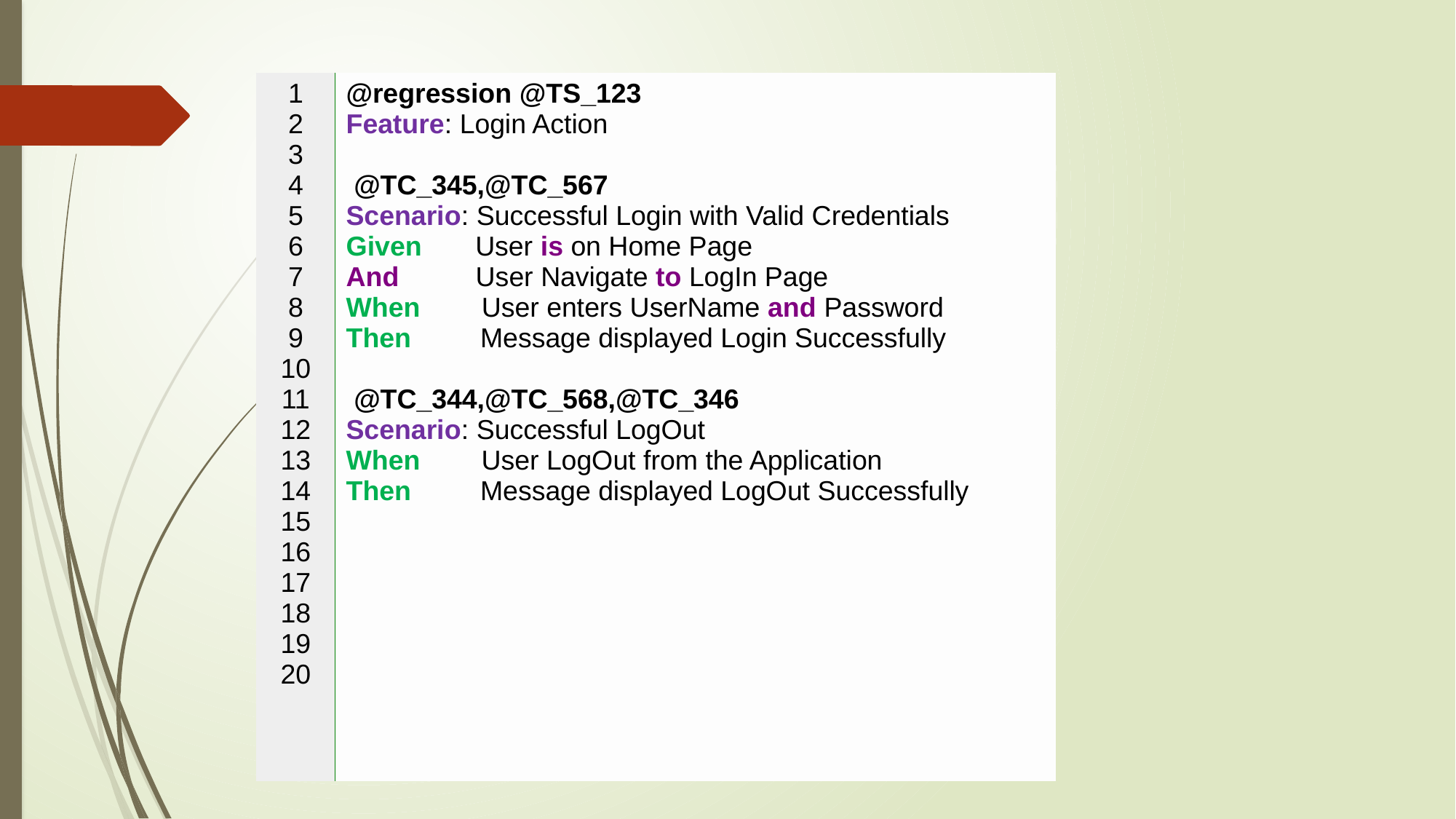

| 1 2 3 4 5 6 7 8 9 10 11 12 13 14 15 16 17 18 19 20 | @regression @TS\_123 Feature: Login Action  @TC\_345,@TC\_567 Scenario: Successful Login with Valid Credentials Given User is on Home Page And User Navigate to LogIn Page When User enters UserName and Password Then Message displayed Login Successfully  @TC\_344,@TC\_568,@TC\_346 Scenario: Successful LogOut When User LogOut from the Application Then Message displayed LogOut Successfully |
| --- | --- |
#